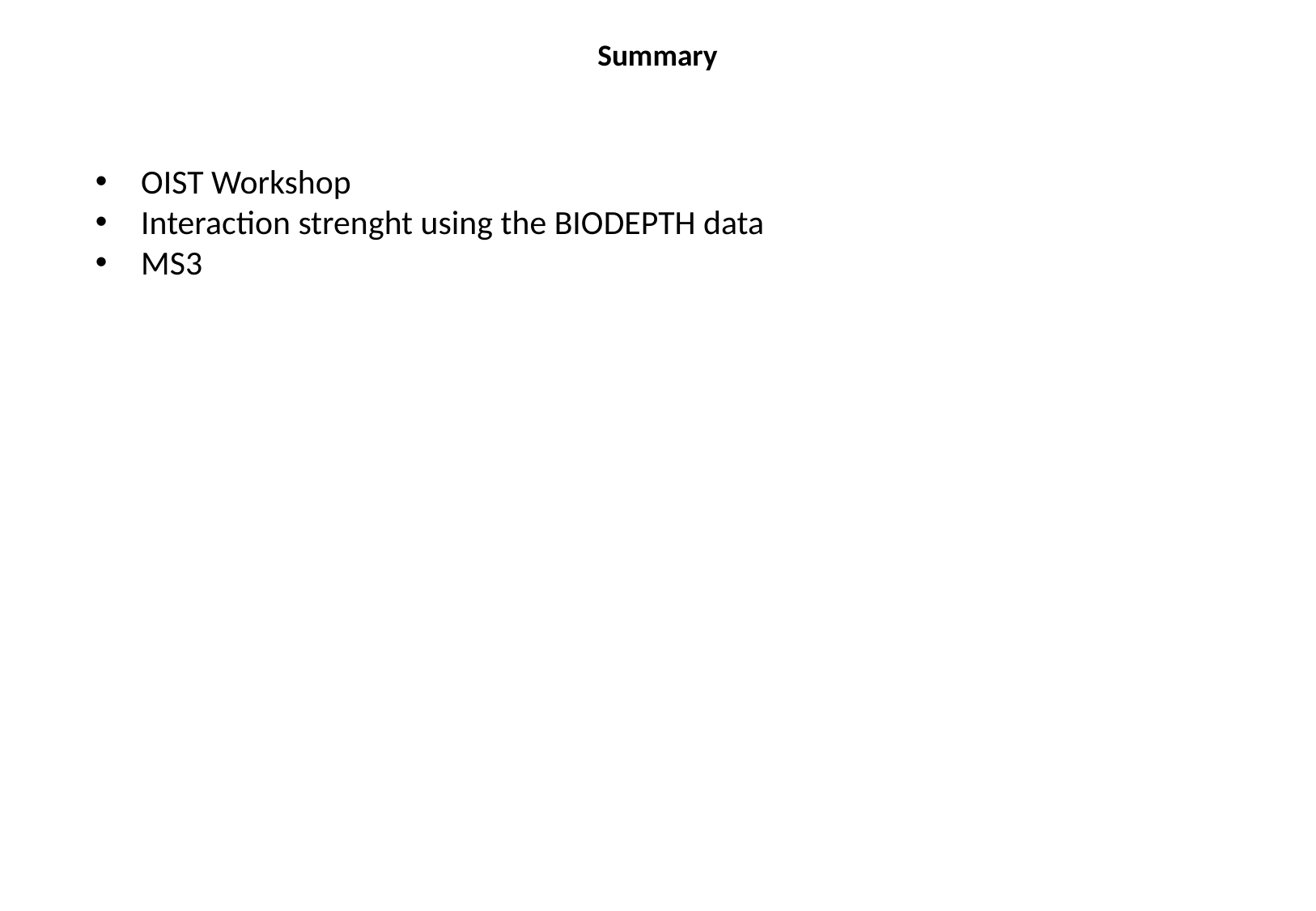

Summary
OIST Workshop
Interaction strenght using the BIODEPTH data
MS3